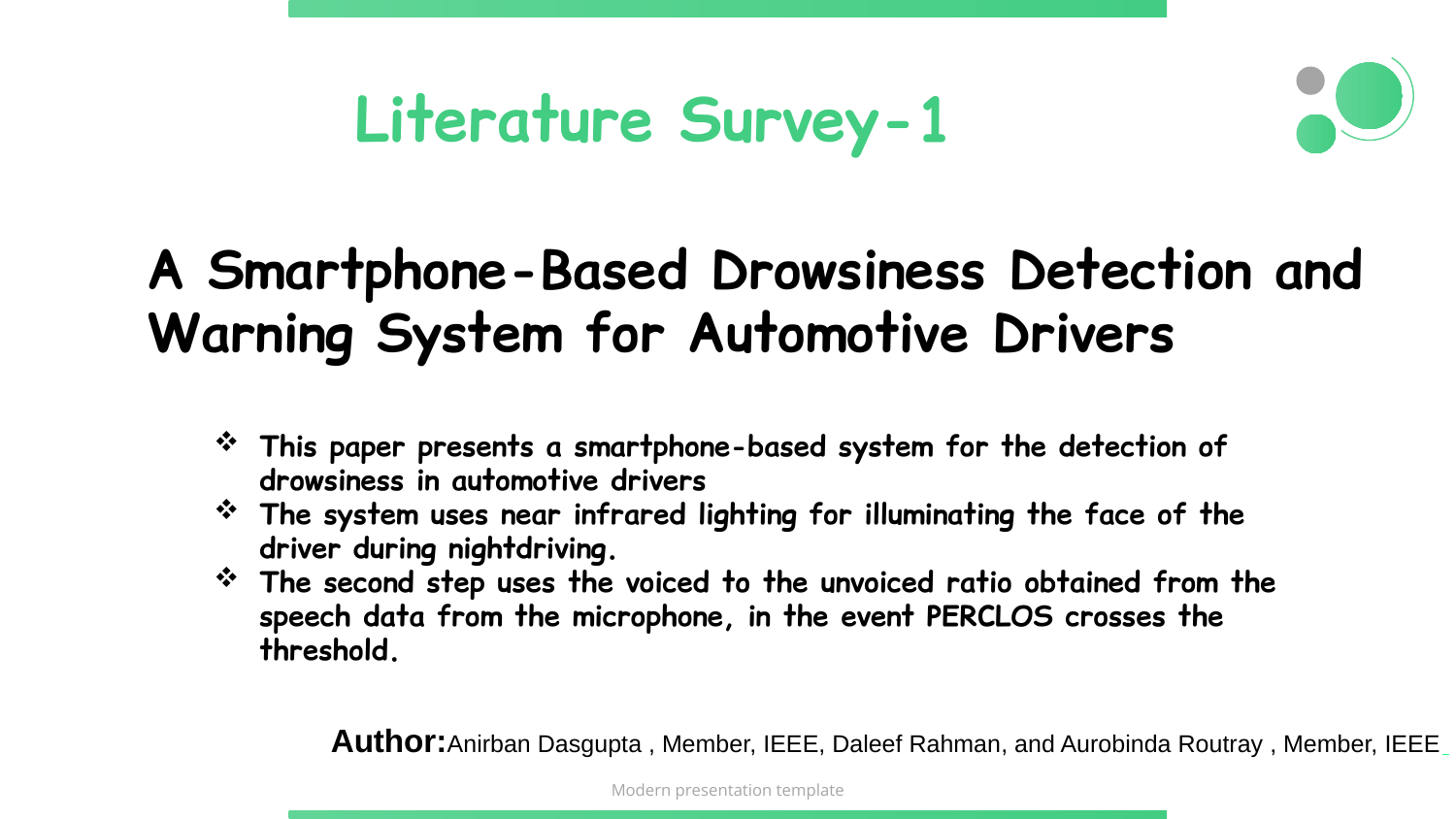

Literature Survey-1
A Smartphone-Based Drowsiness Detection and Warning System for Automotive Drivers
This paper presents a smartphone-based system for the detection of drowsiness in automotive drivers
The system uses near infrared lighting for illuminating the face of the driver during nightdriving.
The second step uses the voiced to the unvoiced ratio obtained from the speech data from the microphone, in the event PERCLOS crosses the threshold.
Author:Anirban Dasgupta , Member, IEEE, Daleef Rahman, and Aurobinda Routray , Member, IEEE